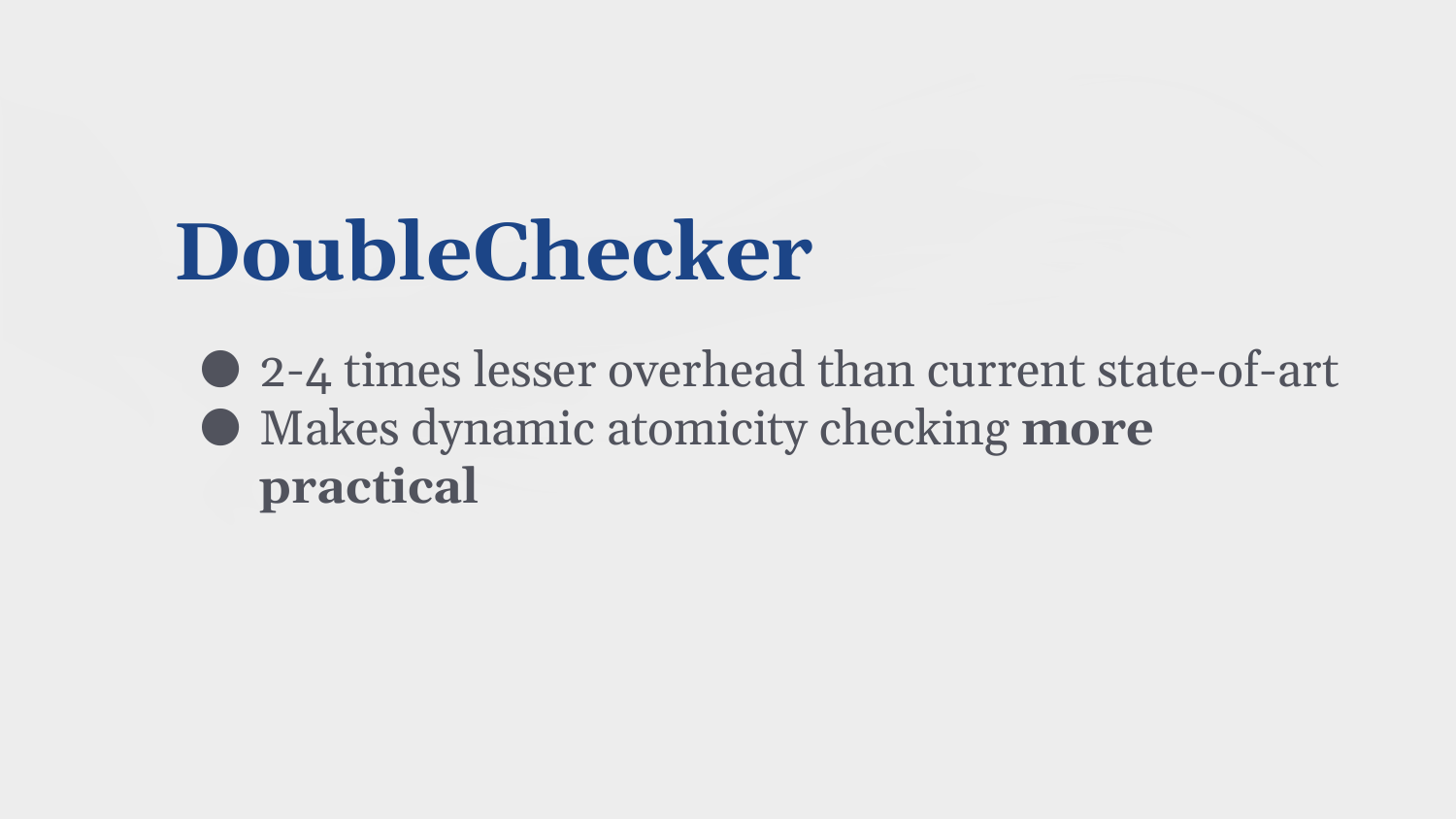

DoubleChecker
2-4 times lesser overhead than current state-of-art
Makes dynamic atomicity checking more practical